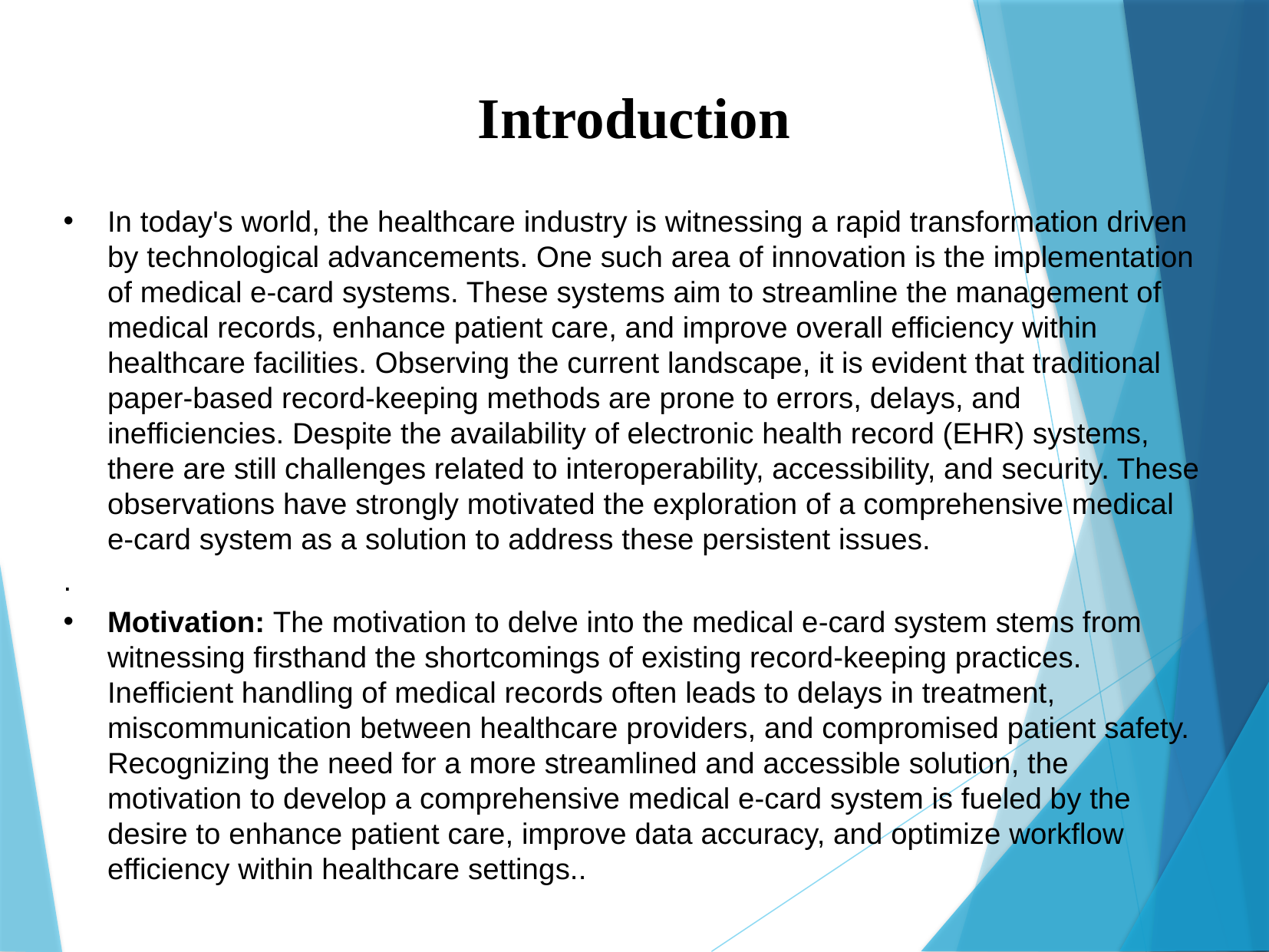

Introduction
In today's world, the healthcare industry is witnessing a rapid transformation driven by technological advancements. One such area of innovation is the implementation of medical e-card systems. These systems aim to streamline the management of medical records, enhance patient care, and improve overall efficiency within healthcare facilities. Observing the current landscape, it is evident that traditional paper-based record-keeping methods are prone to errors, delays, and inefficiencies. Despite the availability of electronic health record (EHR) systems, there are still challenges related to interoperability, accessibility, and security. These observations have strongly motivated the exploration of a comprehensive medical e-card system as a solution to address these persistent issues.
.
Motivation: The motivation to delve into the medical e-card system stems from witnessing firsthand the shortcomings of existing record-keeping practices. Inefficient handling of medical records often leads to delays in treatment, miscommunication between healthcare providers, and compromised patient safety. Recognizing the need for a more streamlined and accessible solution, the motivation to develop a comprehensive medical e-card system is fueled by the desire to enhance patient care, improve data accuracy, and optimize workflow efficiency within healthcare settings..